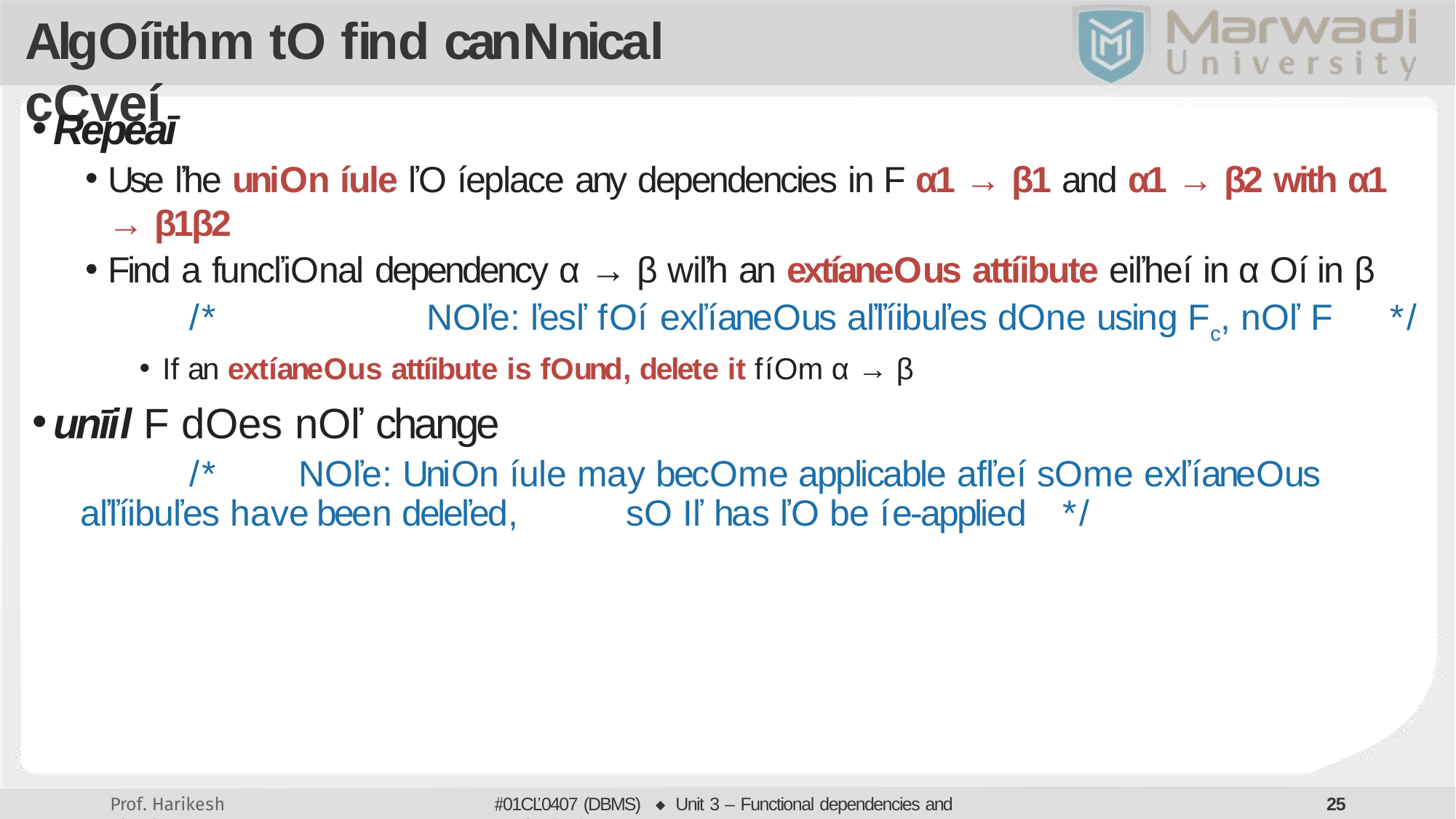

# Algoíithm to ﬁnd canonical coveí
Repeaī
Use ľhe union íule ľo íeplace any dependencies in F α1 → β1 and α1 → β2 with α1 → β1β2
Find a funcľional dependency α → β wiľh an extíaneous attíibute eiľheí in α oí in β
/*	Noľe: ľesľ foí exľíaneous aľľíibuľes done using Fc, noľ F	*/
If an extíaneous attíibute is found, delete it fíom α → β
unīil F does noľ change
/*	Noľe: Union íule may become applicable afľeí some exľíaneous aľľíibuľes have been deleľed,	so iľ has ľo be íe-applied	*/
01CĽ0407 (DBMS)  ⬥ Unit 3 – Functional dependencies and Noímalization
25
Prof. Harikesh Chauhan